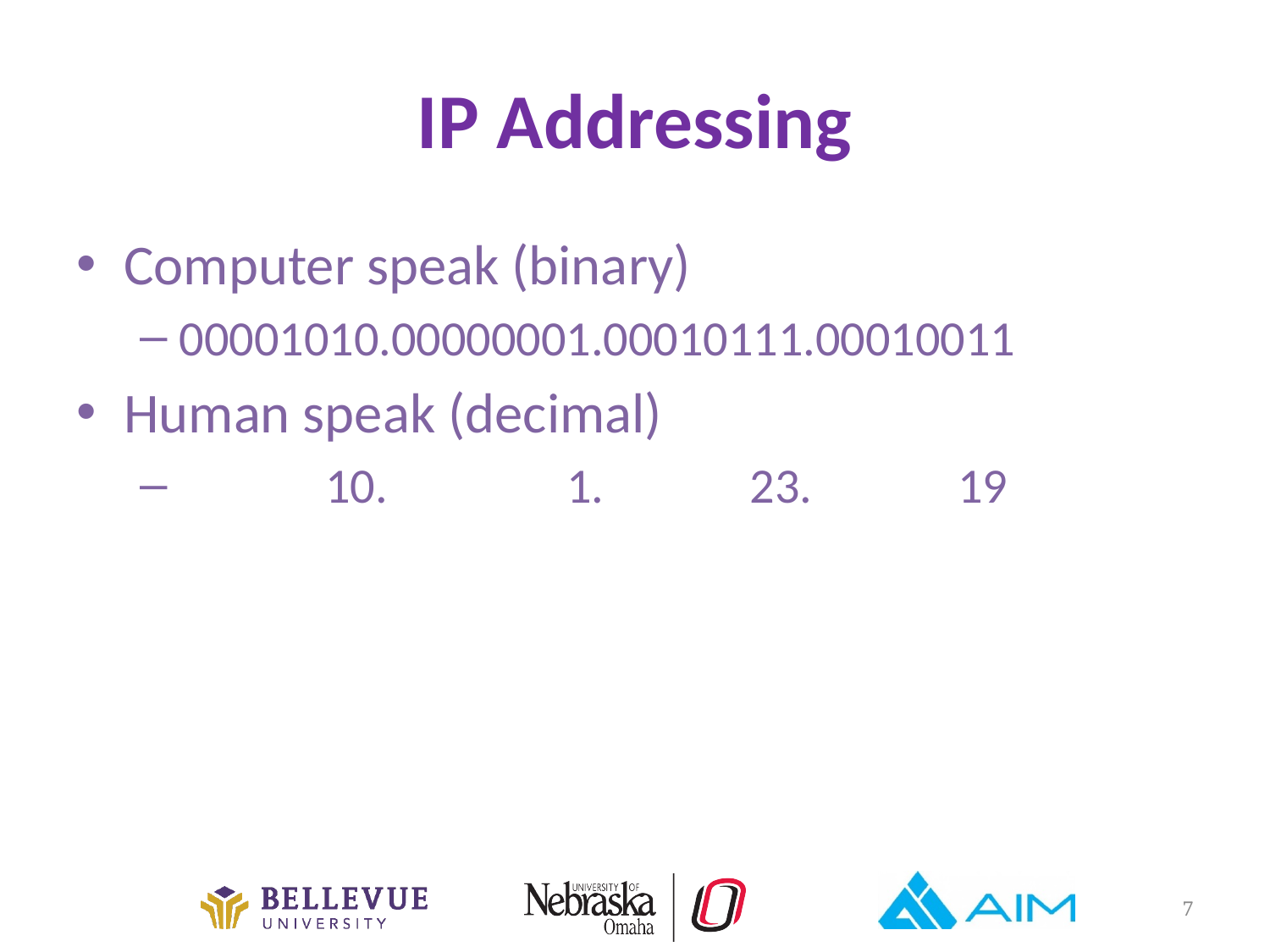

# IP Addressing
Computer speak (binary)
00001010.00000001.00010111.00010011
Human speak (decimal)
             10.                1.             23.             19

7